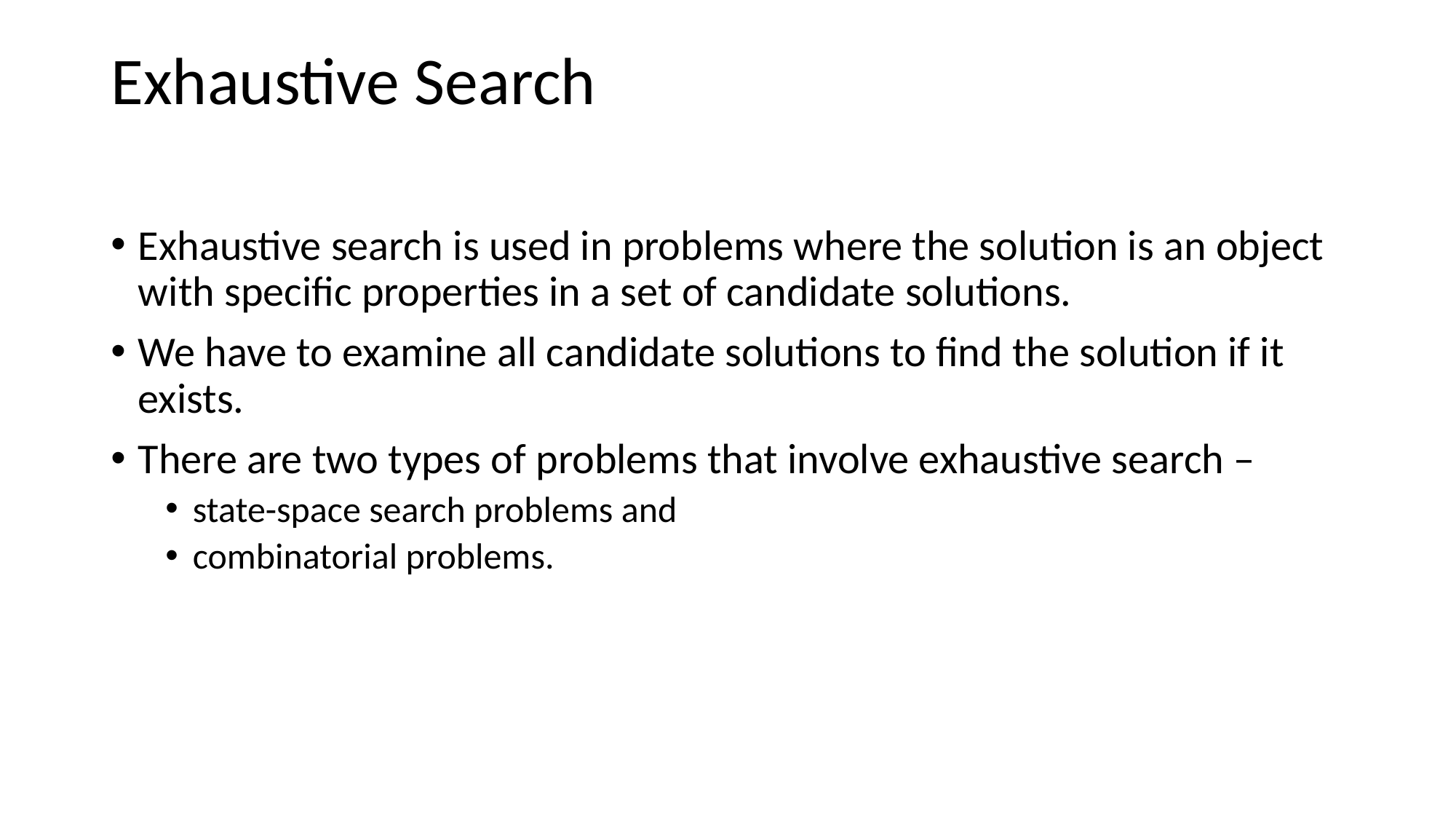

# Exhaustive Search
Exhaustive search is used in problems where the solution is an object with specific properties in a set of candidate solutions.
We have to examine all candidate solutions to find the solution if it exists.
There are two types of problems that involve exhaustive search –
state-space search problems and
combinatorial problems.